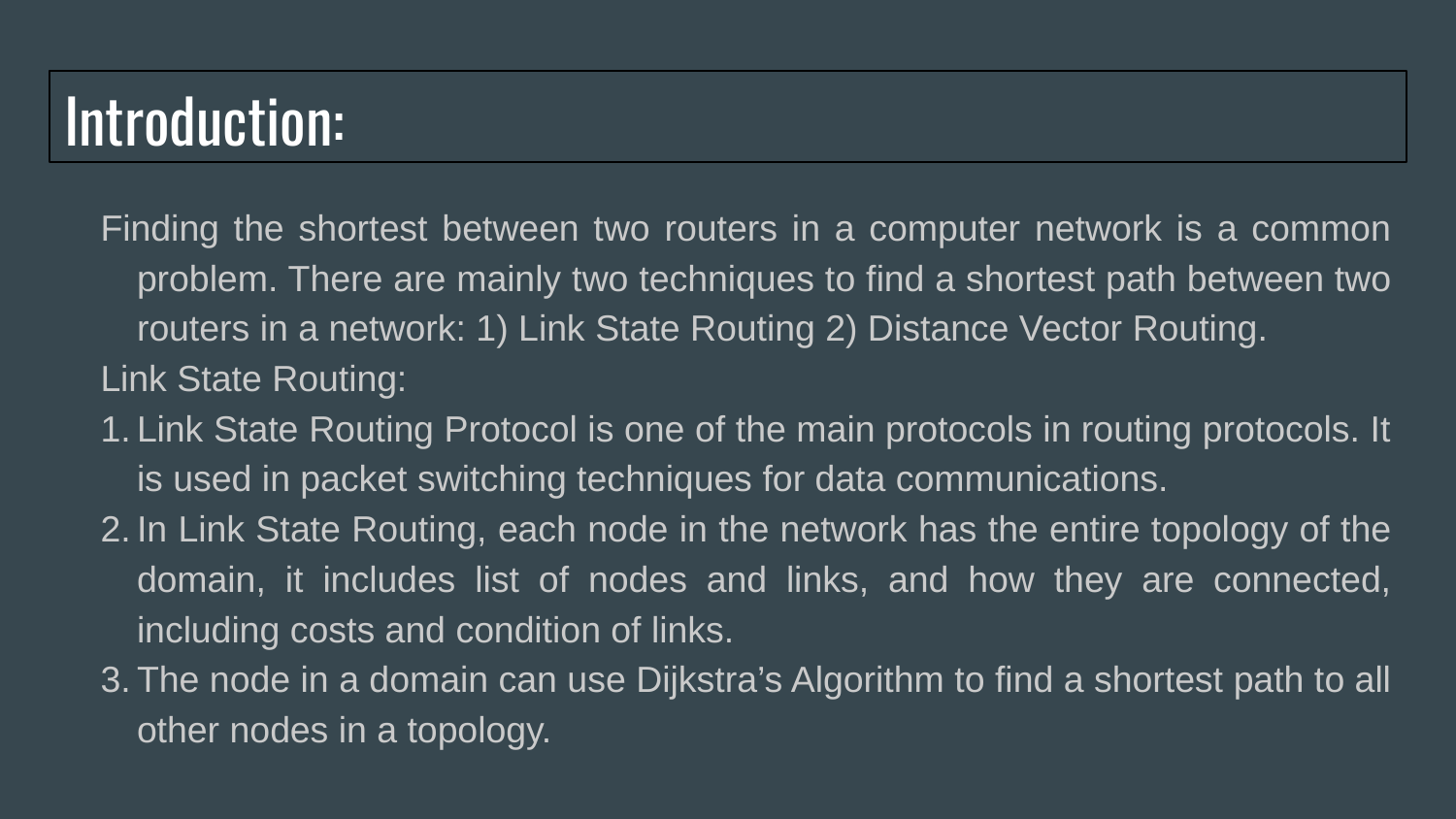

# Introduction:
Finding the shortest between two routers in a computer network is a common problem. There are mainly two techniques to find a shortest path between two routers in a network: 1) Link State Routing 2) Distance Vector Routing.
Link State Routing:
Link State Routing Protocol is one of the main protocols in routing protocols. It is used in packet switching techniques for data communications.
In Link State Routing, each node in the network has the entire topology of the domain, it includes list of nodes and links, and how they are connected, including costs and condition of links.
The node in a domain can use Dijkstra’s Algorithm to find a shortest path to all other nodes in a topology.